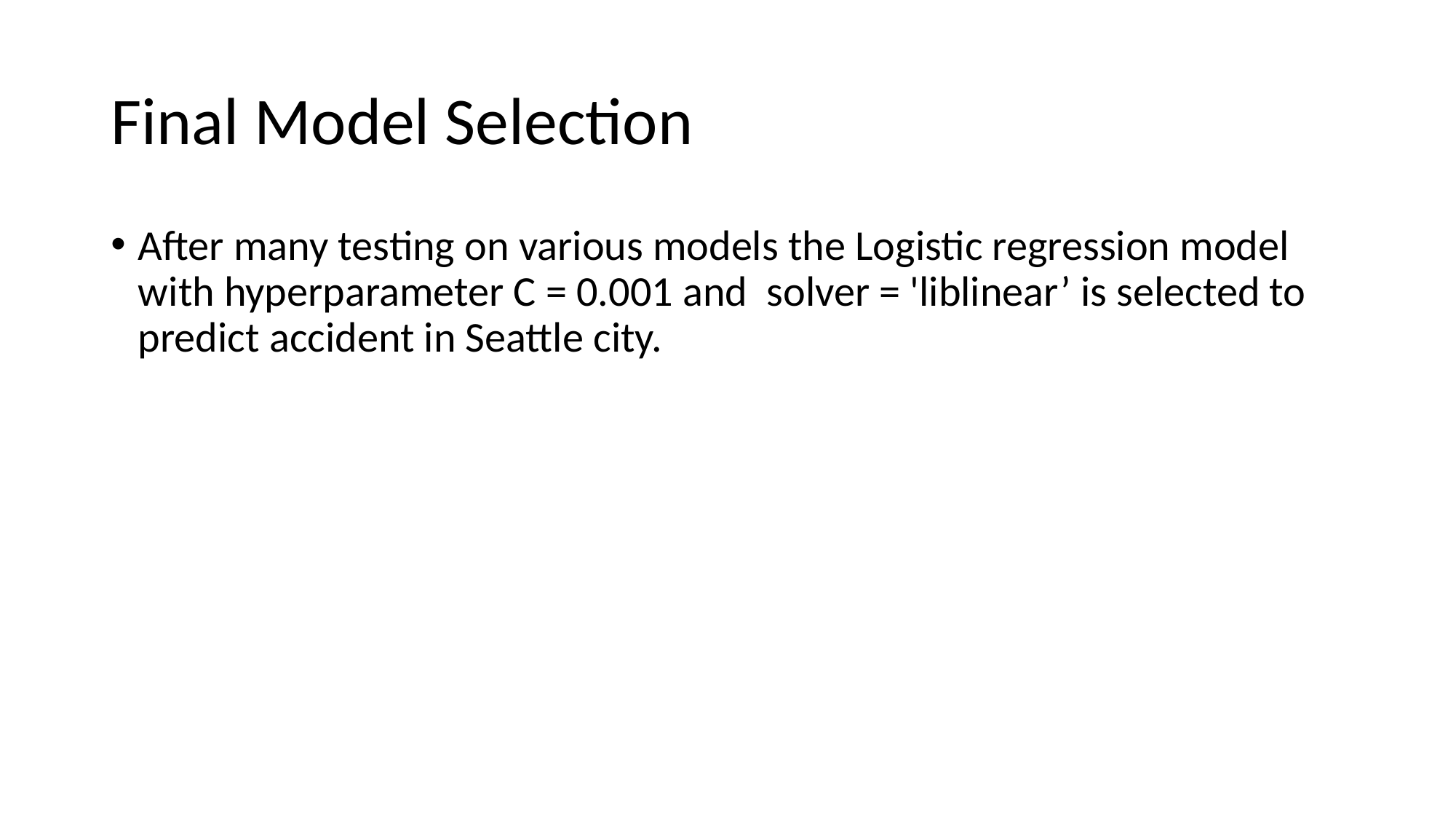

# Final Model Selection
After many testing on various models the Logistic regression model with hyperparameter C = 0.001 and  solver = 'liblinear’ is selected to predict accident in Seattle city.